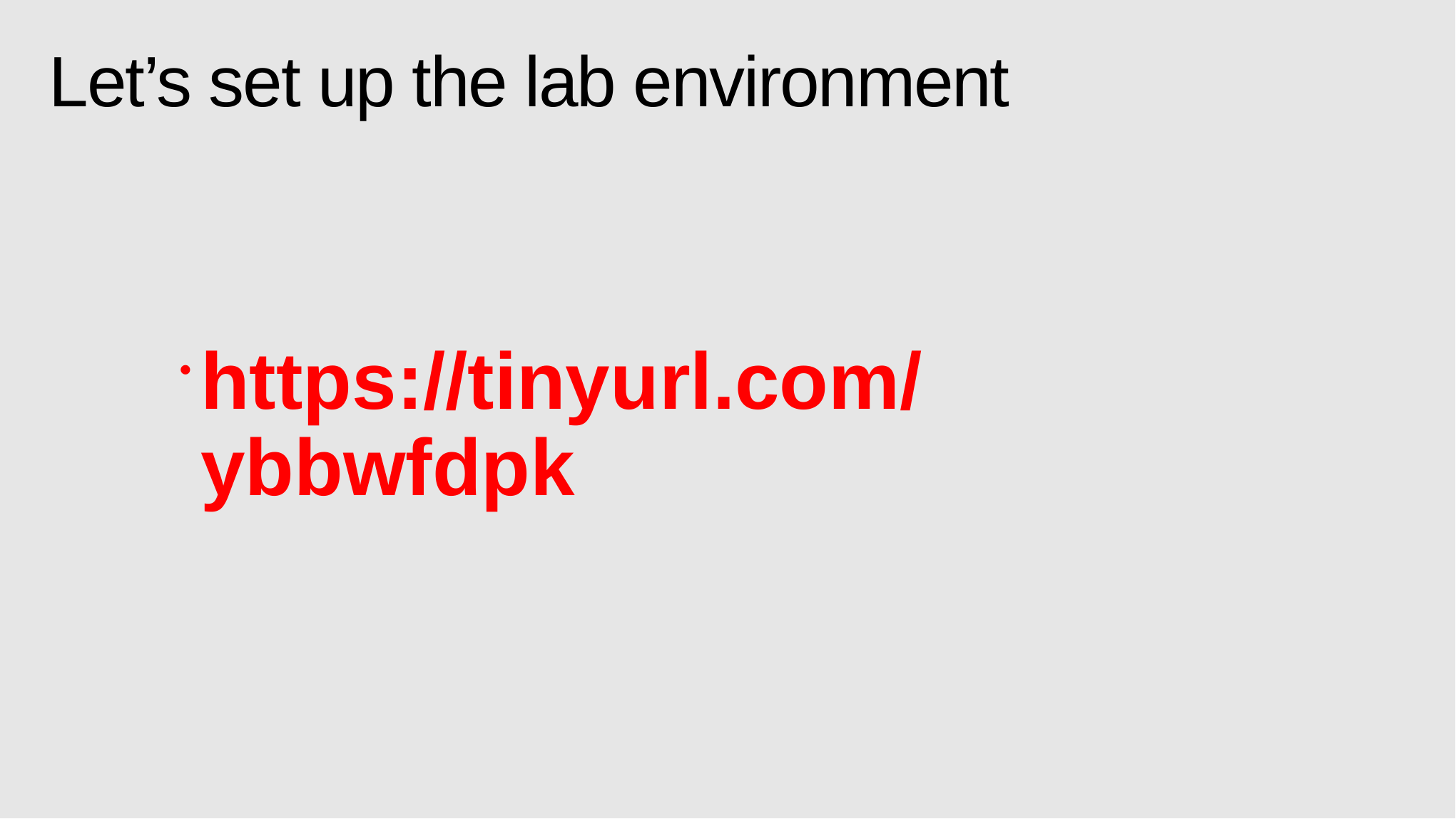

# Let’s set up the lab environment
https://tinyurl.com/ybbwfdpk